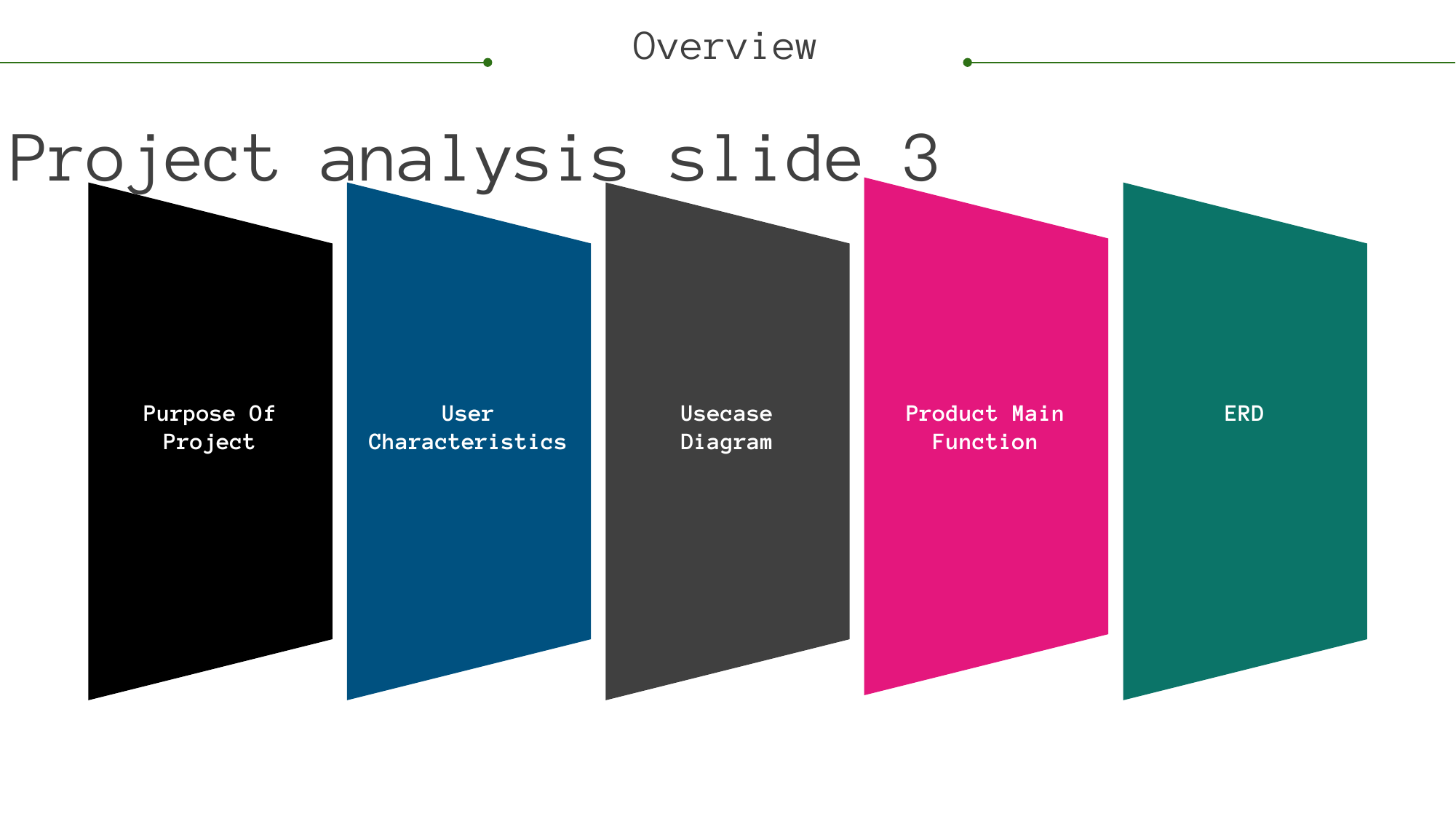

Overview
Project analysis slide 3

User Characteristics
Usecase Diagram
Product Main Function
ERD
Purpose Of Project